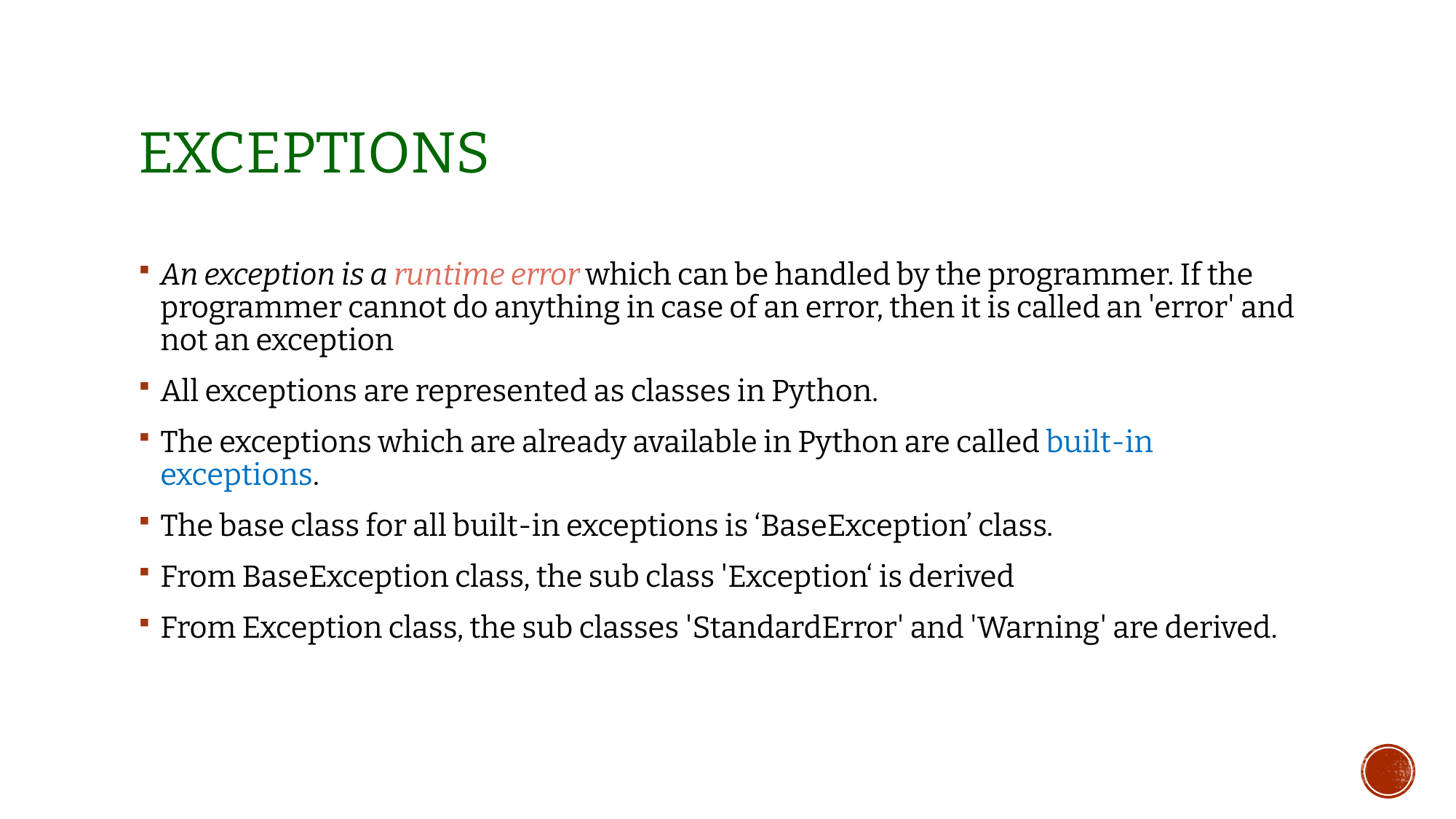

# Exceptions
An exception is a runtime error which can be handled by the programmer. If the programmer cannot do anything in case of an error, then it is called an 'error' and not an exception
All exceptions are represented as classes in Python.
The exceptions which are already available in Python are called built-in exceptions.
The base class for all built-in exceptions is ‘BaseException’ class.
From BaseException class, the sub class 'Exception‘ is derived
From Exception class, the sub classes 'StandardError' and 'Warning' are derived.